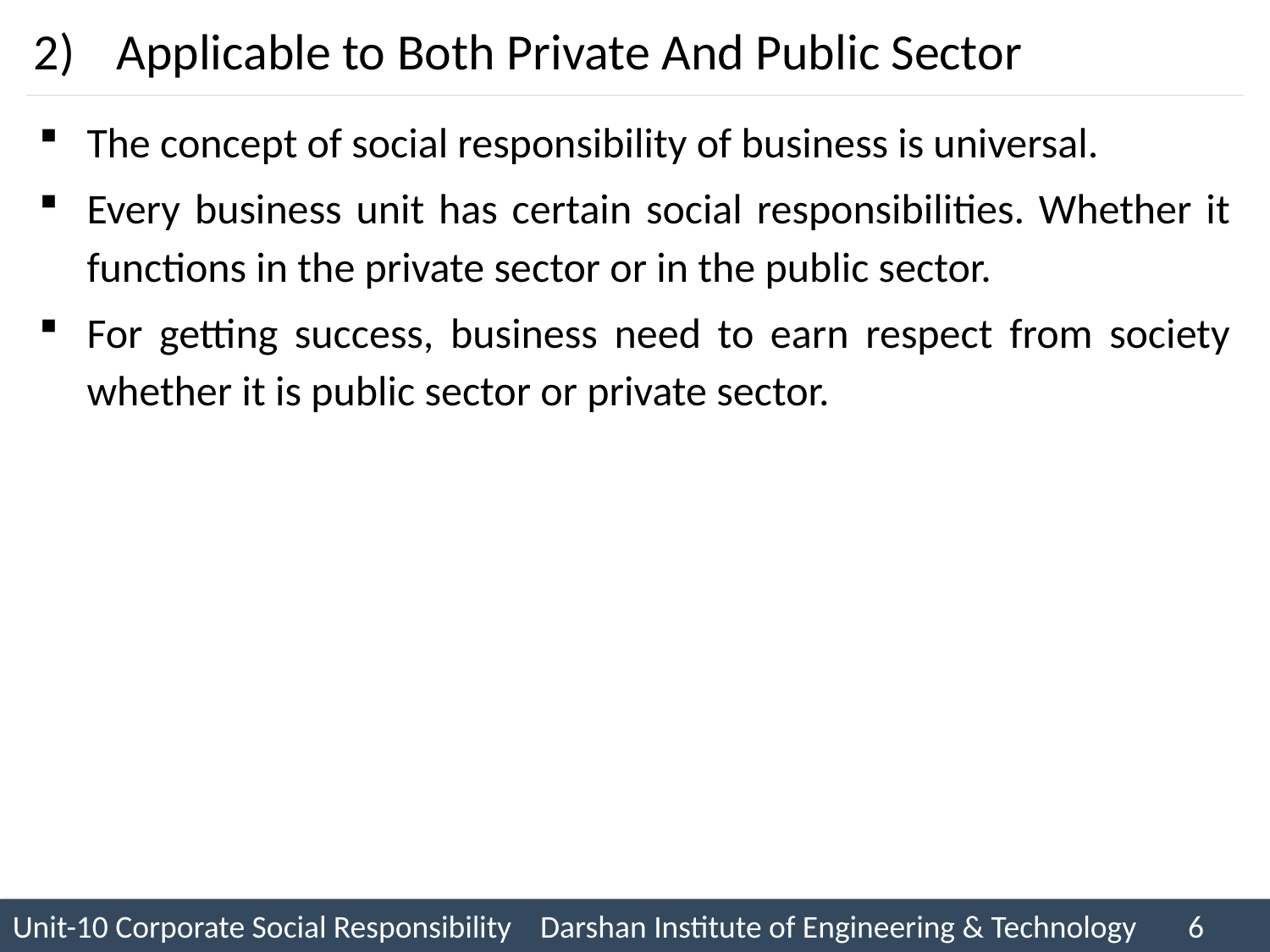

# Applicable to Both Private And Public Sector
The concept of social responsibility of business is universal.
Every business unit has certain social responsibilities. Whether it functions in the private sector or in the public sector.
For getting success, business need to earn respect from society whether it is public sector or private sector.